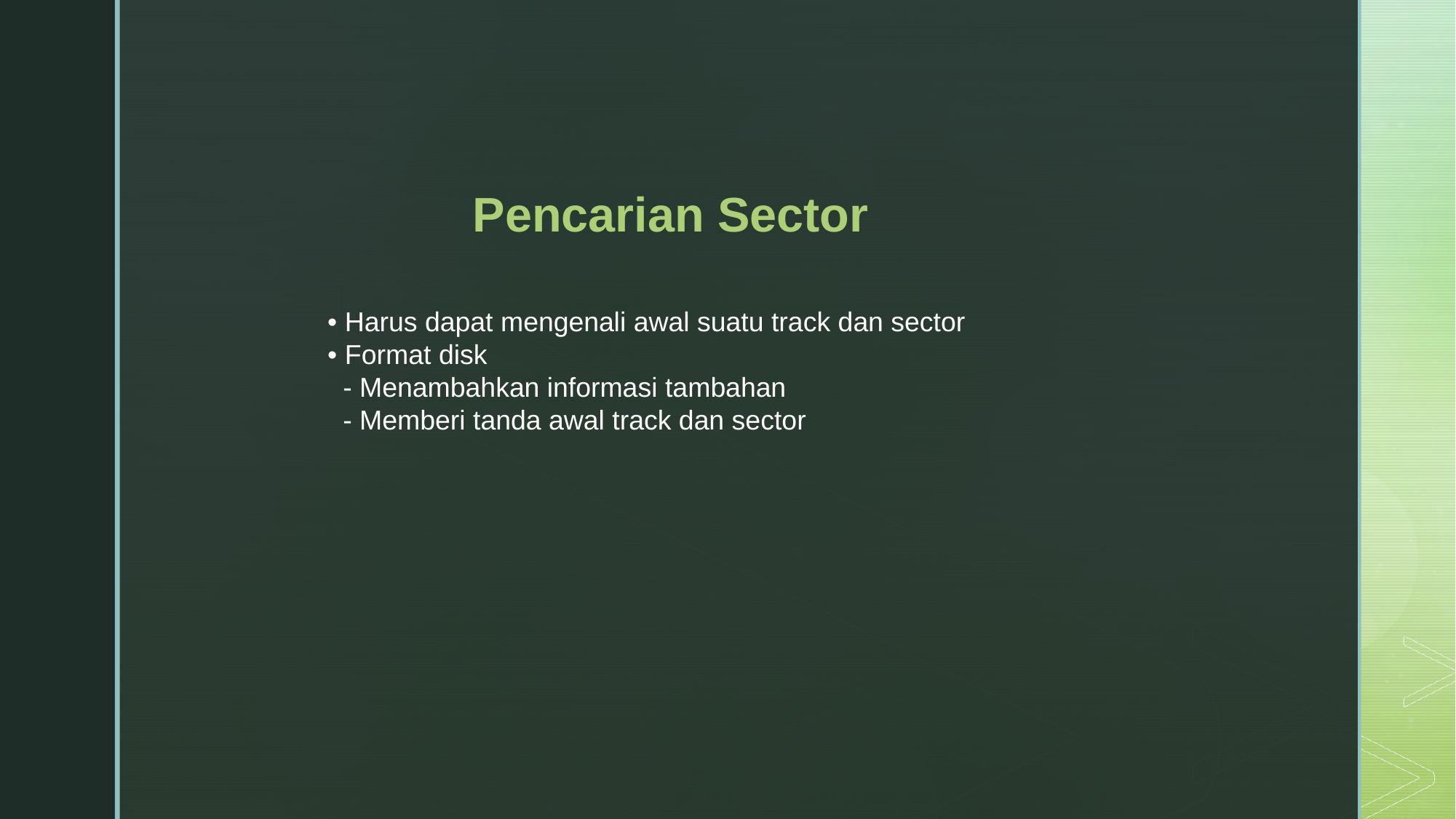

Pencarian Sector
• Harus dapat mengenali awal suatu track dan sector
• Format disk
  - Menambahkan informasi tambahan
  - Memberi tanda awal track dan sector